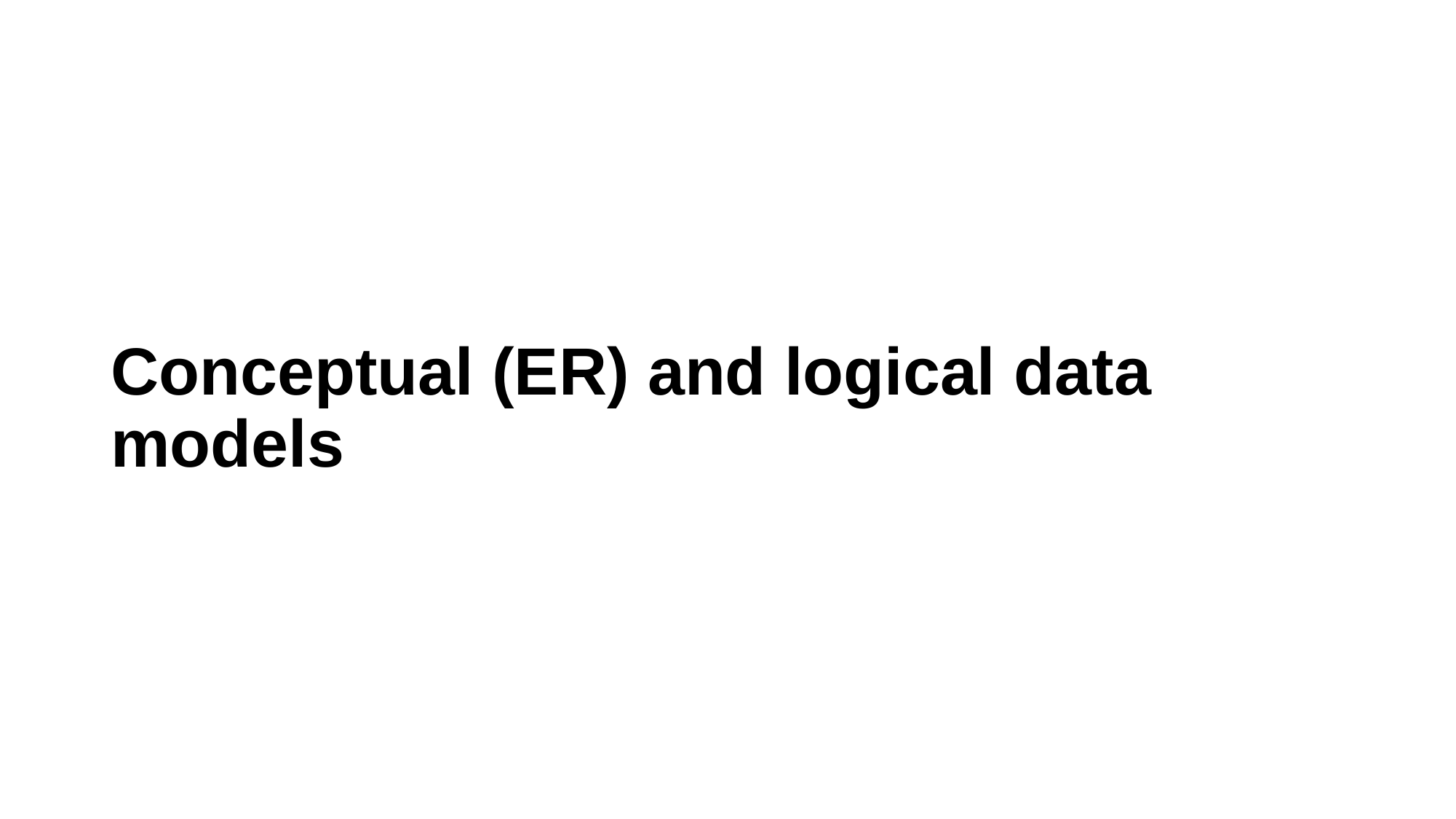

# Conceptual (ER) and logical data models